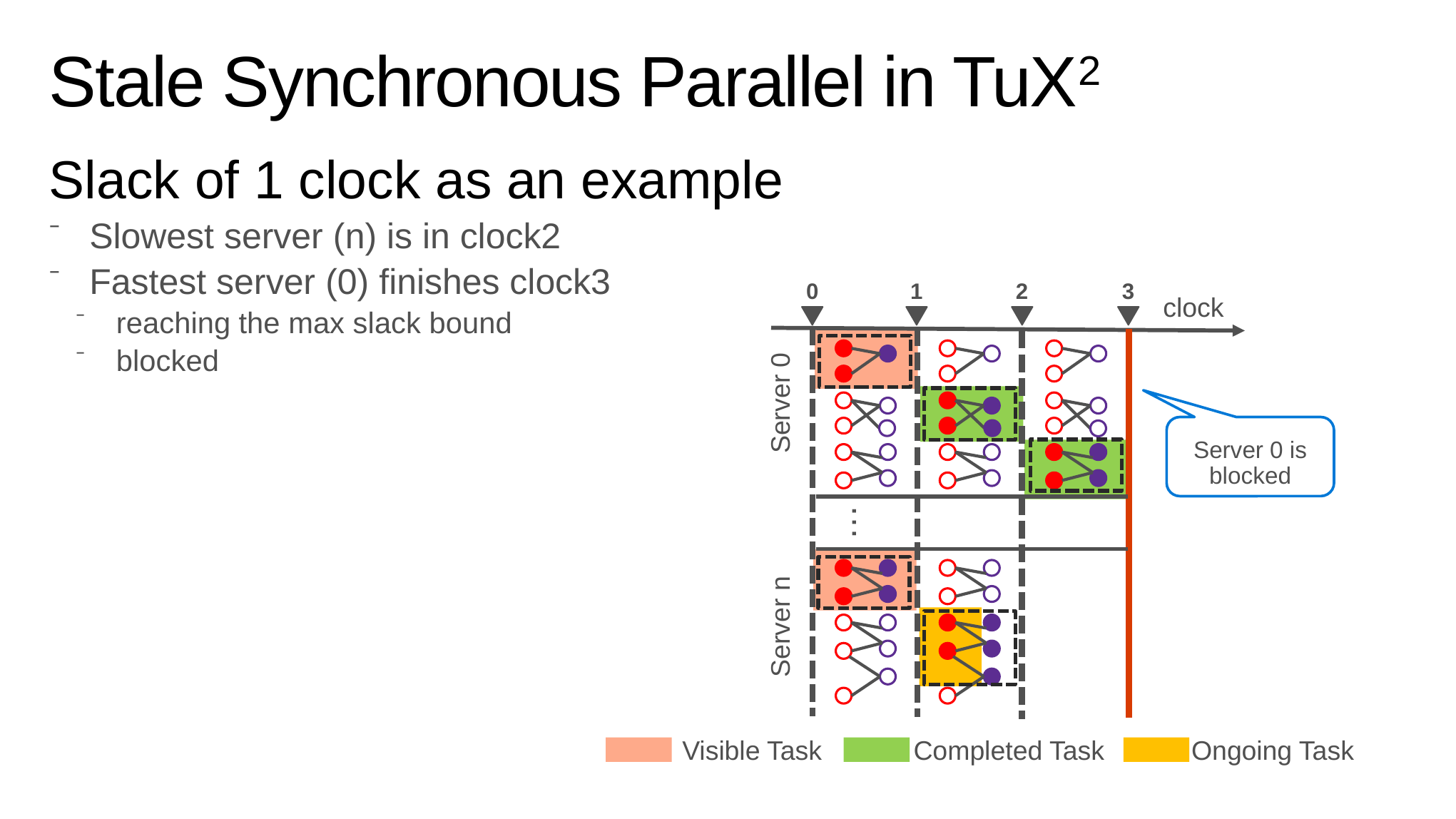

# Stale Synchronous Parallel in TuX2
Slack of 1 clock as an example
Slowest server (n) is in clock2
Fastest server (0) finishes clock3
reaching the max slack bound
blocked
0

1

2

3

clock

Server 0

Server 0 is blocked

…

Server n

Visible Task
Completed Task
Ongoing Task